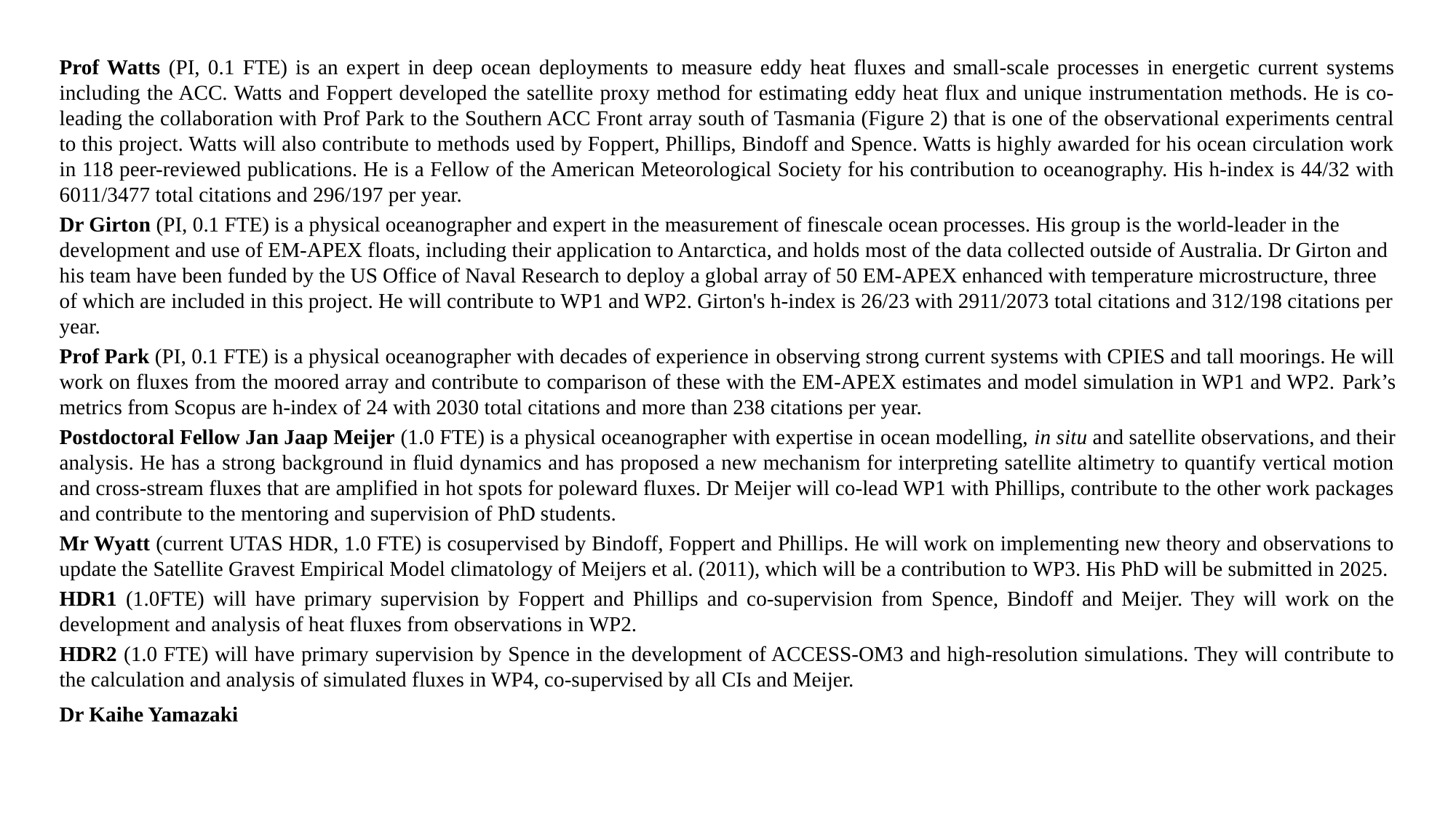

Prof Watts (PI, 0.1 FTE) is an expert in deep ocean deployments to measure eddy heat fluxes and small-scale processes in energetic current systems including the ACC. Watts and Foppert developed the satellite proxy method for estimating eddy heat flux and unique instrumentation methods. He is co-leading the collaboration with Prof Park to the Southern ACC Front array south of Tasmania (Figure 2) that is one of the observational experiments central to this project. Watts will also contribute to methods used by Foppert, Phillips, Bindoff and Spence. Watts is highly awarded for his ocean circulation work in 118 peer-reviewed publications. He is a Fellow of the American Meteorological Society for his contribution to oceanography. His h-index is 44/32 with 6011/3477 total citations and 296/197 per year.
Dr Girton (PI, 0.1 FTE) is a physical oceanographer and expert in the measurement of finescale ocean processes. His group is the world-leader in the development and use of EM-APEX floats, including their application to Antarctica, and holds most of the data collected outside of Australia. Dr Girton and his team have been funded by the US Office of Naval Research to deploy a global array of 50 EM-APEX enhanced with temperature microstructure, three of which are included in this project. He will contribute to WP1 and WP2. Girton's h-index is 26/23 with 2911/2073 total citations and 312/198 citations per year.
Prof Park (PI, 0.1 FTE) is a physical oceanographer with decades of experience in observing strong current systems with CPIES and tall moorings. He will work on fluxes from the moored array and contribute to comparison of these with the EM-APEX estimates and model simulation in WP1 and WP2. Park’s metrics from Scopus are h-index of 24 with 2030 total citations and more than 238 citations per year.
Postdoctoral Fellow Jan Jaap Meijer (1.0 FTE) is a physical oceanographer with expertise in ocean modelling, in situ and satellite observations, and their analysis. He has a strong background in fluid dynamics and has proposed a new mechanism for interpreting satellite altimetry to quantify vertical motion and cross-stream fluxes that are amplified in hot spots for poleward fluxes. Dr Meijer will co-lead WP1 with Phillips, contribute to the other work packages and contribute to the mentoring and supervision of PhD students.
Mr Wyatt (current UTAS HDR, 1.0 FTE) is cosupervised by Bindoff, Foppert and Phillips. He will work on implementing new theory and observations to update the Satellite Gravest Empirical Model climatology of Meijers et al. (2011), which will be a contribution to WP3. His PhD will be submitted in 2025.
HDR1 (1.0FTE) will have primary supervision by Foppert and Phillips and co-supervision from Spence, Bindoff and Meijer. They will work on the development and analysis of heat fluxes from observations in WP2.
HDR2 (1.0 FTE) will have primary supervision by Spence in the development of ACCESS-OM3 and high-resolution simulations. They will contribute to the calculation and analysis of simulated fluxes in WP4, co-supervised by all CIs and Meijer.
Dr Kaihe Yamazaki